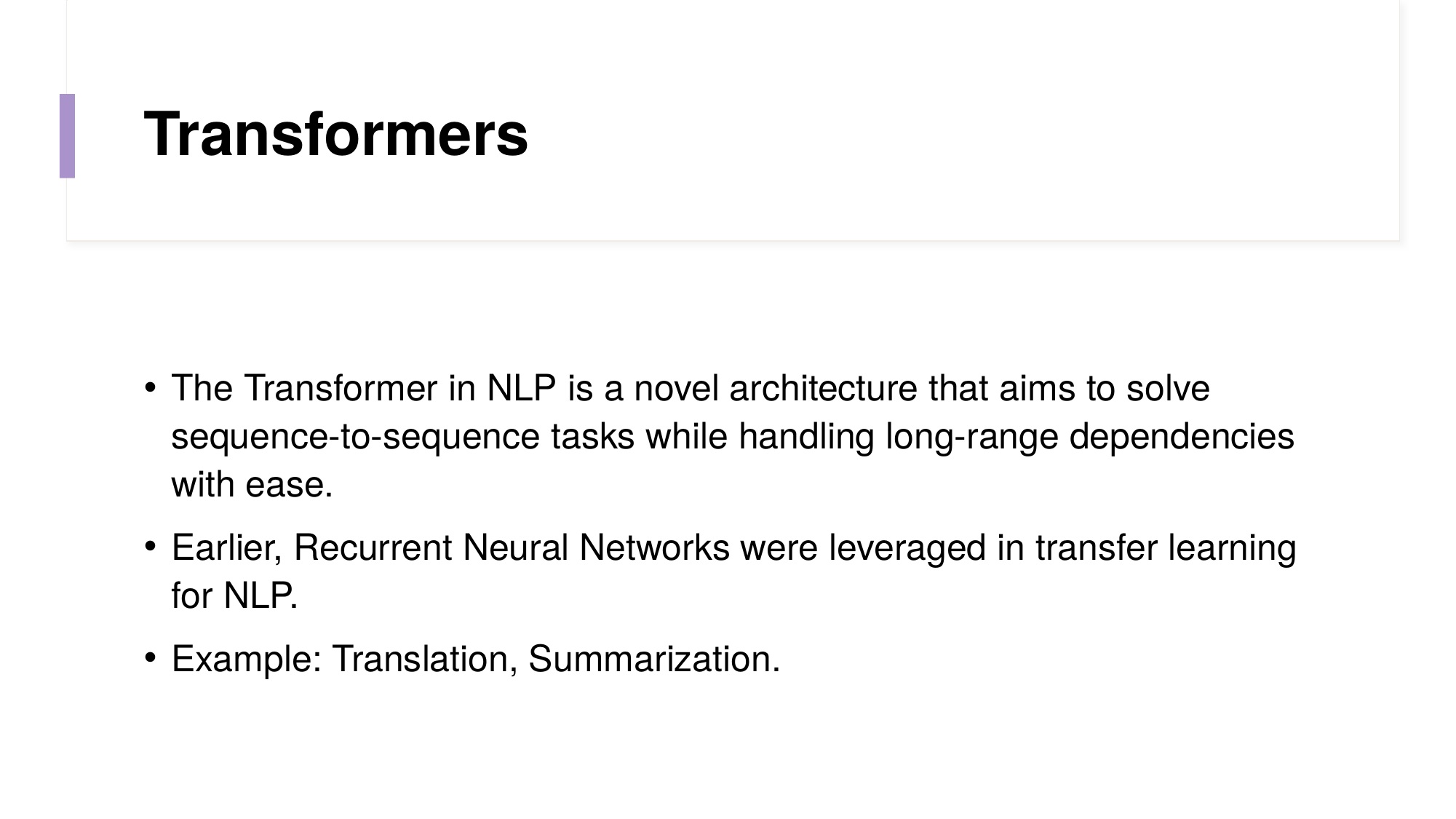

# Transformers

The Transformer in NLP is a novel architecture that aims to solve sequence-to-sequence tasks while handling long-range dependencies with ease.
Earlier, Recurrent Neural Networks were leveraged in transfer learning for NLP.
Example: Translation, Summarization.